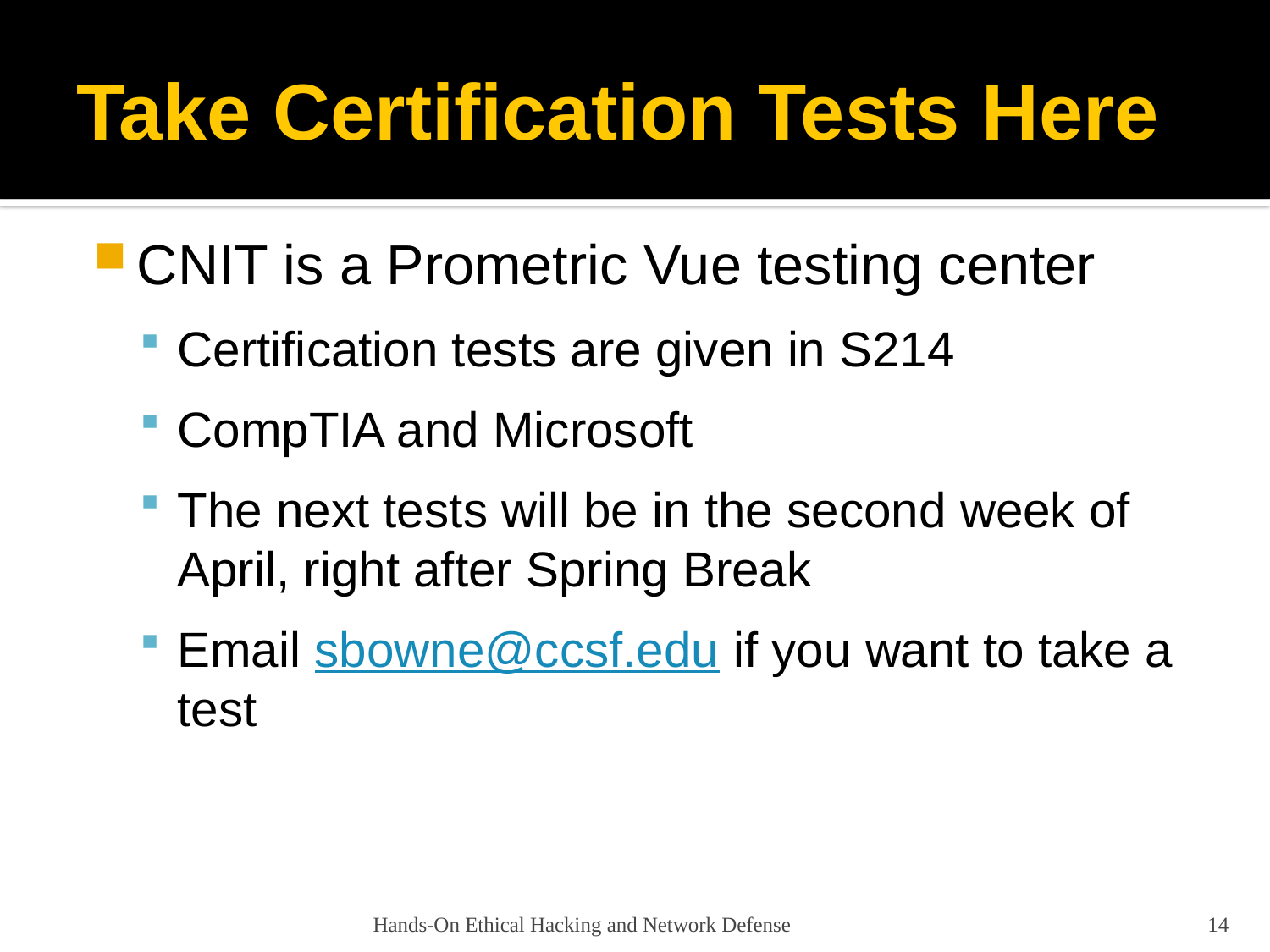

# Take Certification Tests Here
CNIT is a Prometric Vue testing center
Certification tests are given in S214
CompTIA and Microsoft
The next tests will be in the second week of April, right after Spring Break
Email sbowne@ccsf.edu if you want to take a test
Hands-On Ethical Hacking and Network Defense
14